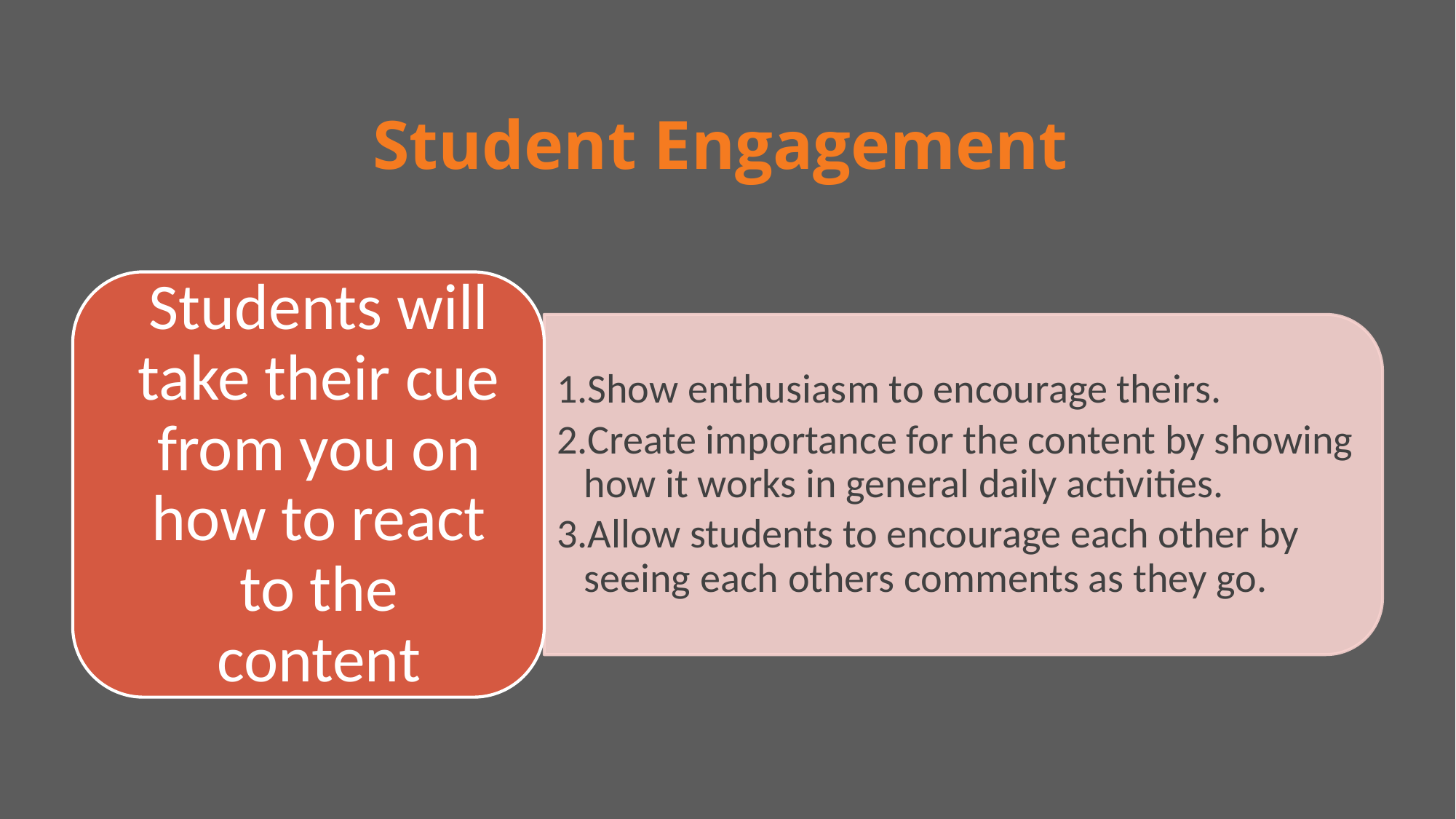

# Student Engagement
Show enthusiasm to encourage theirs.
Create importance for the content by showing how it works in general daily activities.
Allow students to encourage each other by seeing each others comments as they go.
Students will take their cue from you on how to react to the content